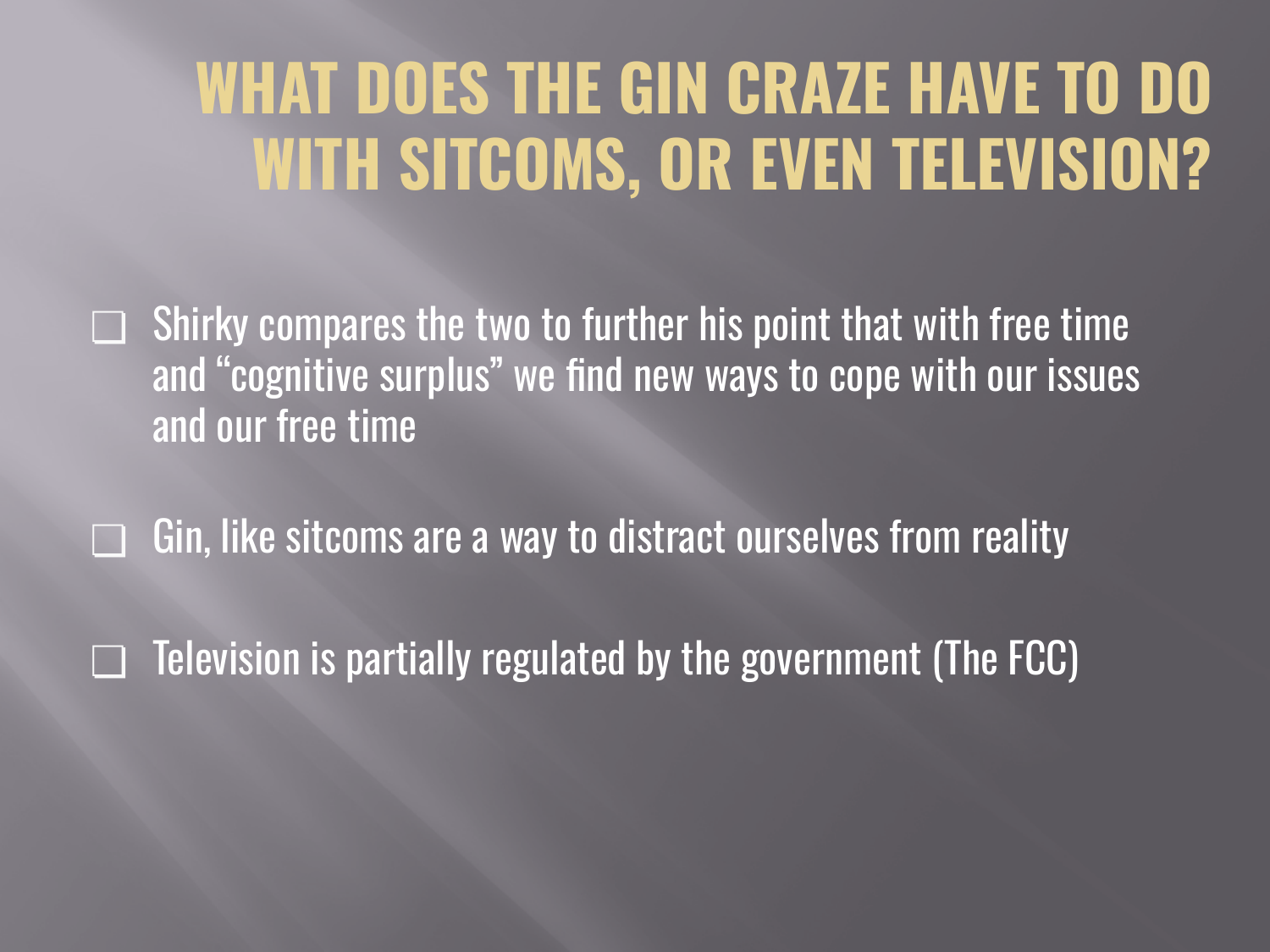

# WHAT DOES THE GIN CRAZE HAVE TO DO WITH SITCOMS, OR EVEN TELEVISION?
Shirky compares the two to further his point that with free time and “cognitive surplus” we find new ways to cope with our issues and our free time

Gin, like sitcoms are a way to distract ourselves from reality

Television is partially regulated by the government (The FCC)